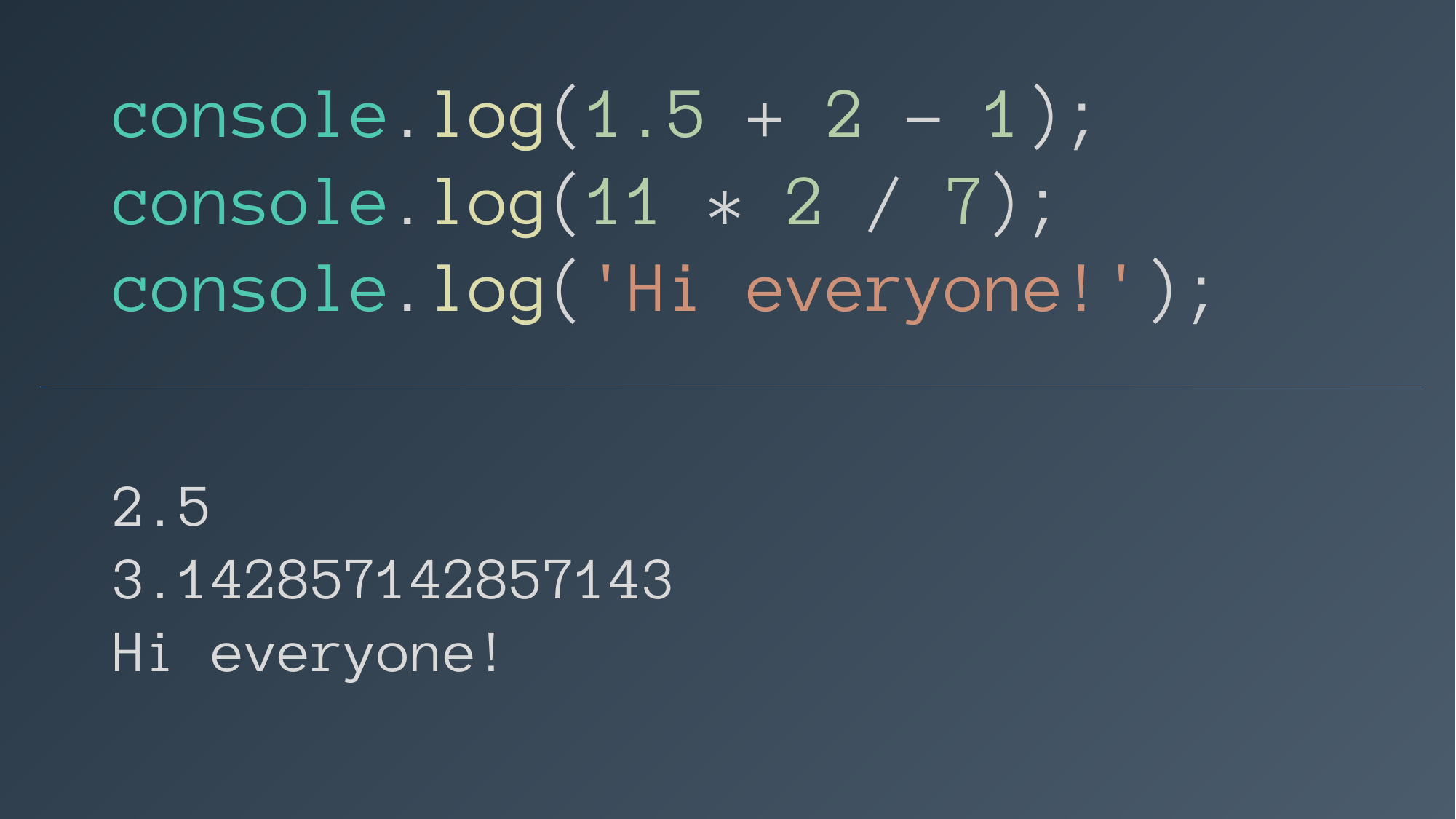

console.log(1.5 + 2 - 1);
console.log(11 * 2 / 7);
console.log('Hi everyone!');
2.5
3.142857142857143
Hi everyone!